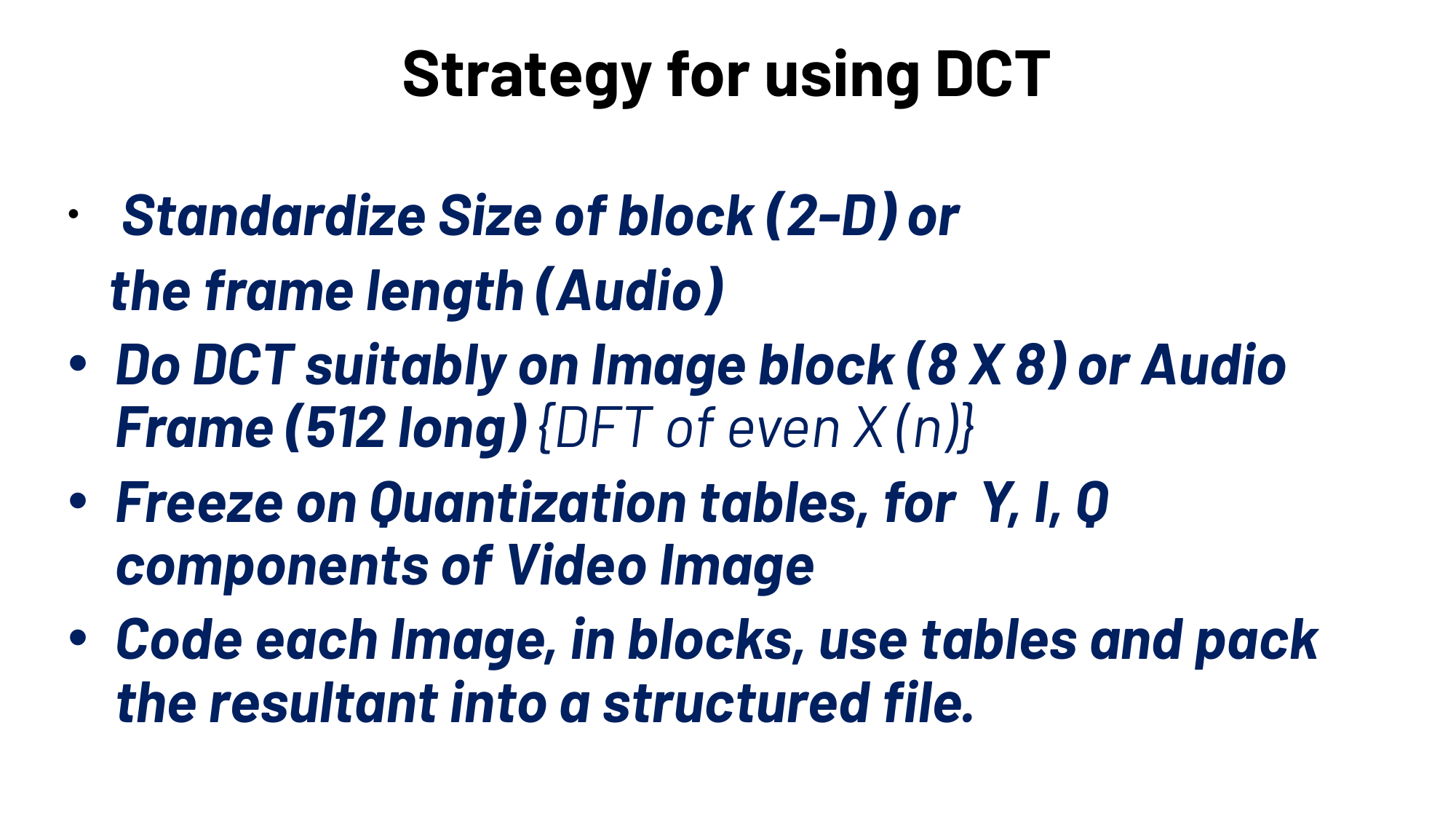

# Strategy for using DCT
 Standardize Size of block (2-D) or
    the frame length (Audio)
Do DCT suitably on Image block (8 X 8) or Audio Frame (512 long) {DFT of even X (n)}
Freeze on Quantization tables, for  Y, I, Q components of Video Image
Code each Image, in blocks, use tables and pack  the resultant into a structured file.